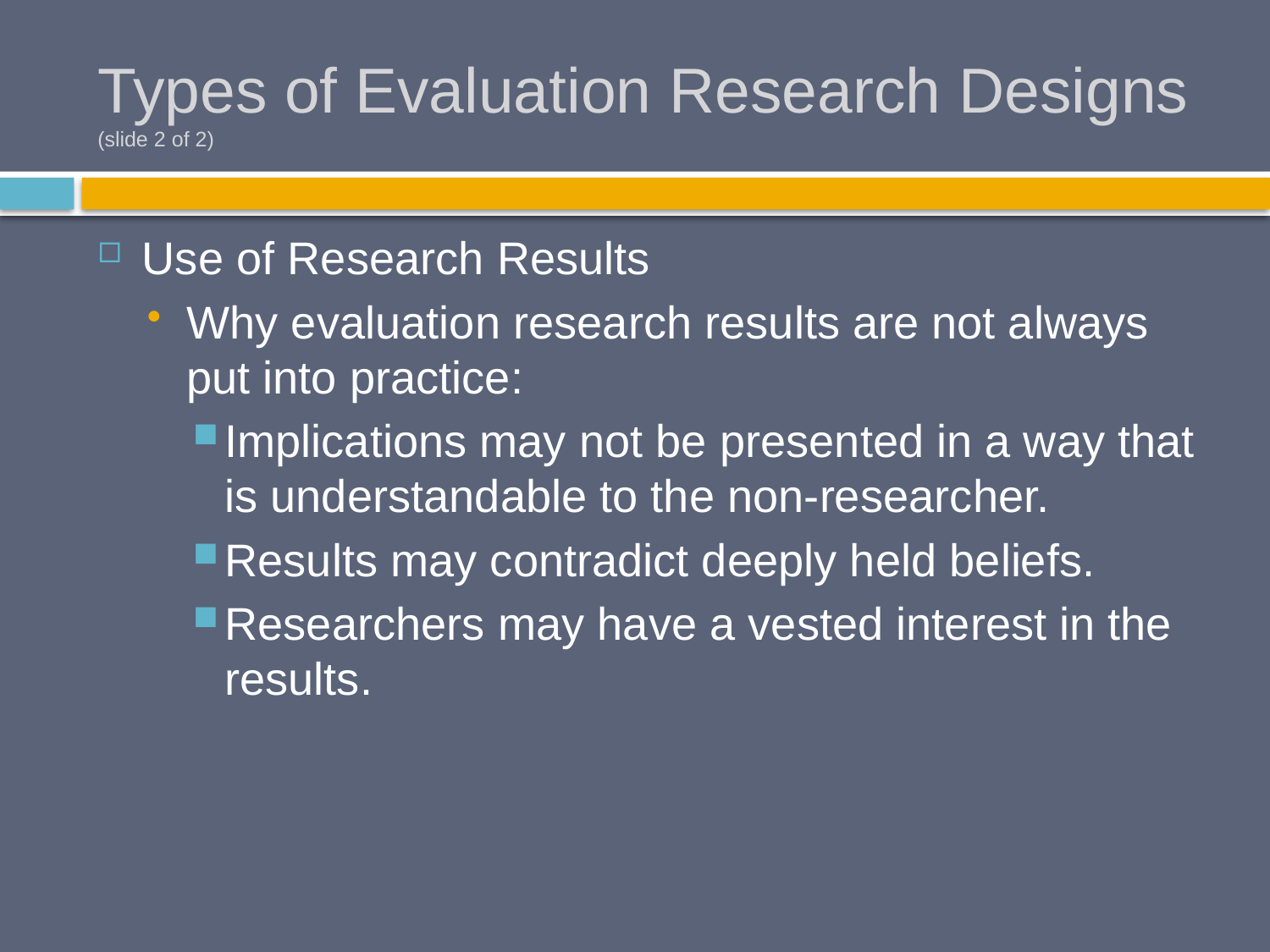

# Types of Evaluation Research Designs (slide 2 of 2)
Use of Research Results
Why evaluation research results are not always put into practice:
Implications may not be presented in a way that is understandable to the non-researcher.
Results may contradict deeply held beliefs.
Researchers may have a vested interest in the results.